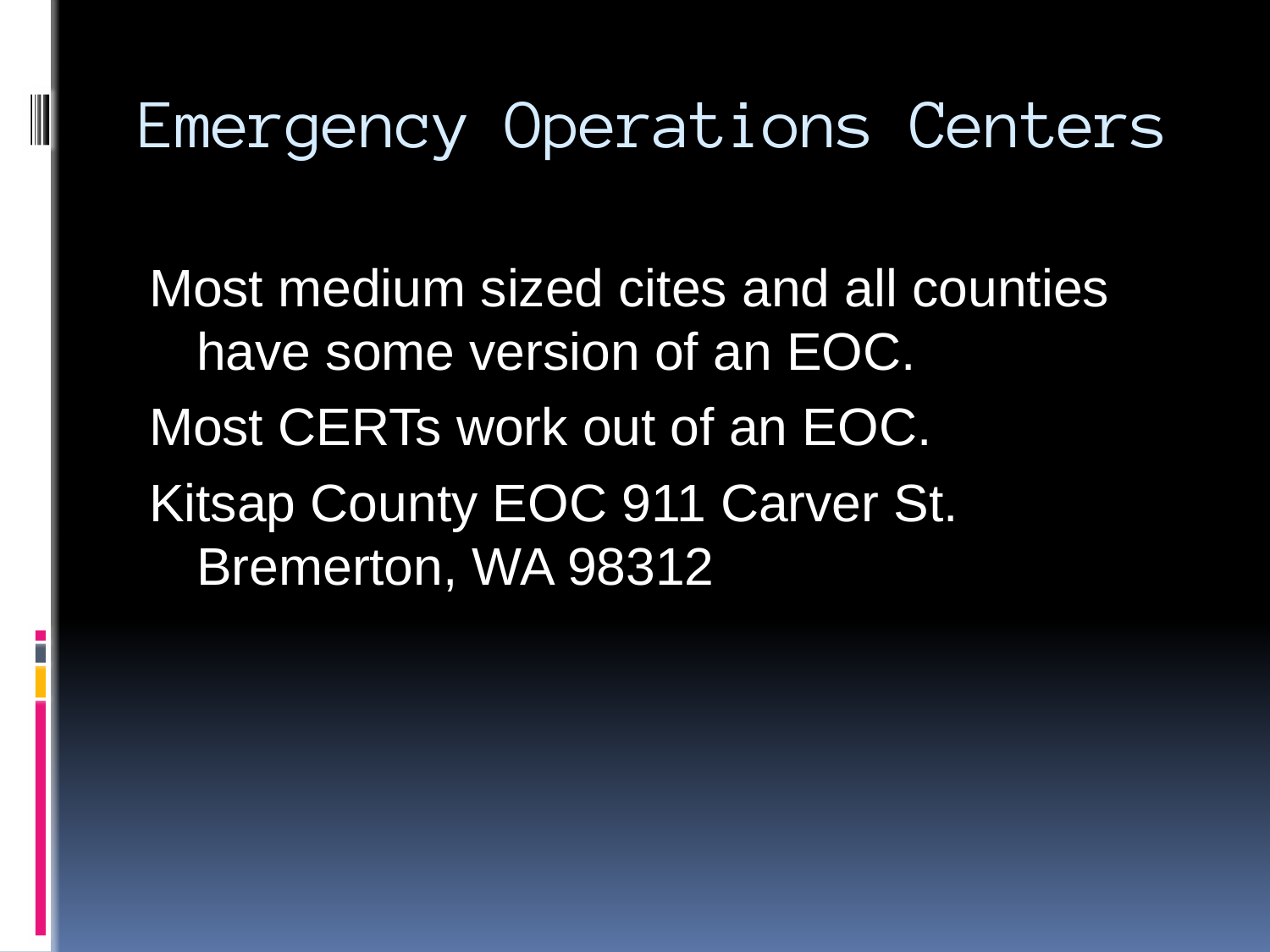

# Emergency Operations Centers
Most medium sized cites and all counties have some version of an EOC.
Most CERTs work out of an EOC.
Kitsap County EOC 911 Carver St. Bremerton, WA 98312